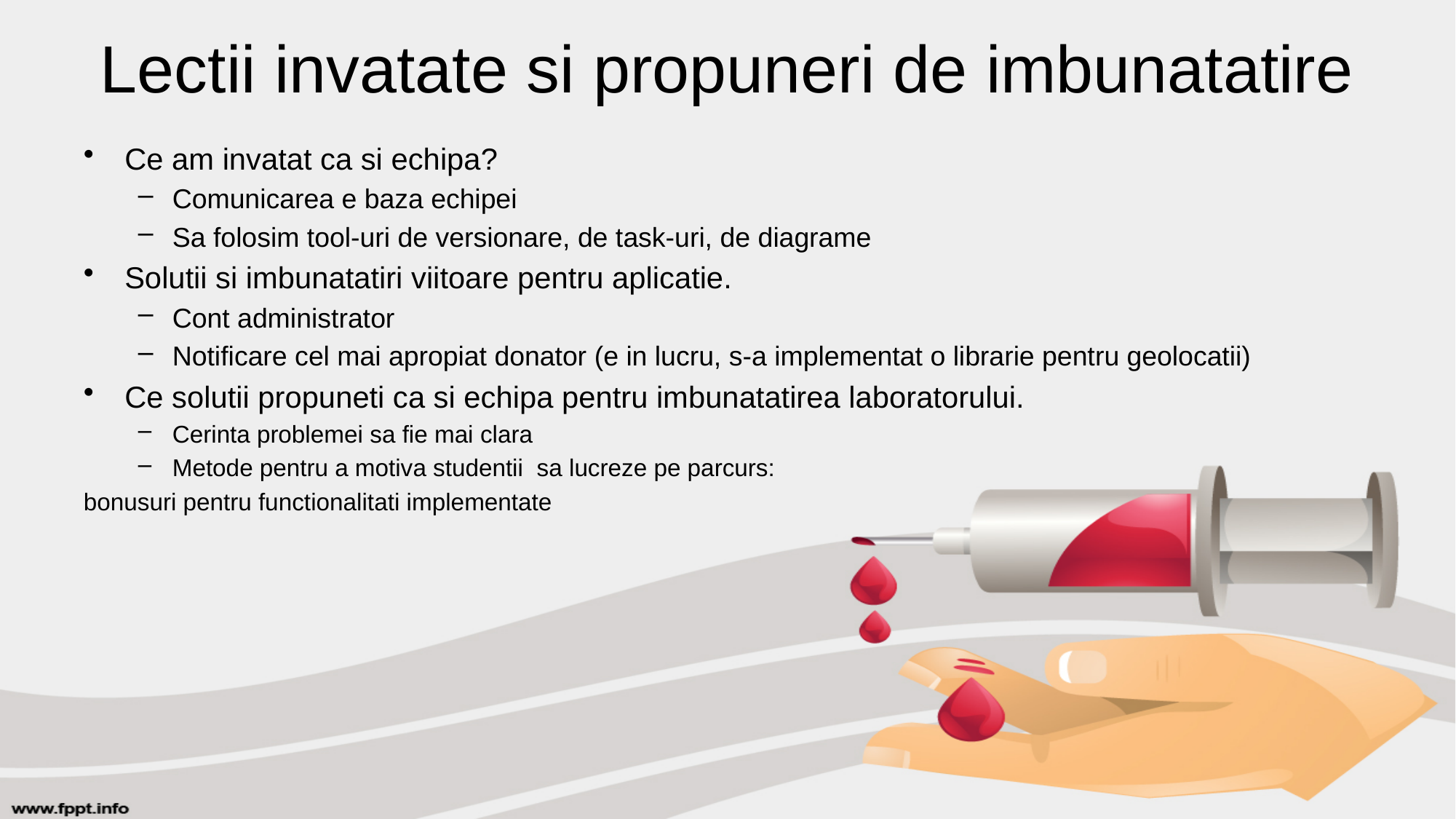

# Lectii invatate si propuneri de imbunatatire
Ce am invatat ca si echipa?
Comunicarea e baza echipei
Sa folosim tool-uri de versionare, de task-uri, de diagrame
Solutii si imbunatatiri viitoare pentru aplicatie.
Cont administrator
Notificare cel mai apropiat donator (e in lucru, s-a implementat o librarie pentru geolocatii)
Ce solutii propuneti ca si echipa pentru imbunatatirea laboratorului.
Cerinta problemei sa fie mai clara
Metode pentru a motiva studentii  sa lucreze pe parcurs:
bonusuri pentru functionalitati implementate